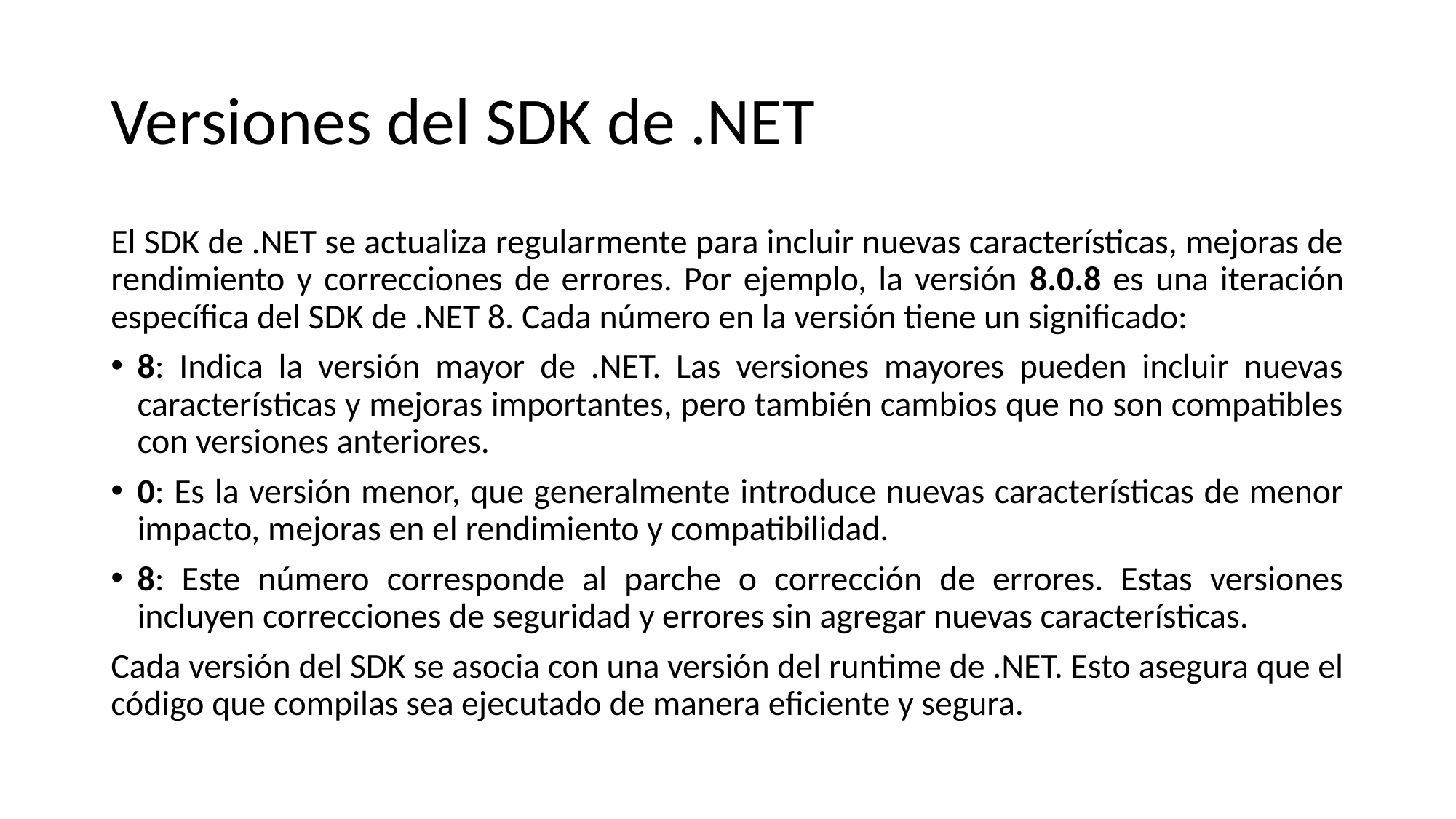

# Versiones del SDK de .NET
El SDK de .NET se actualiza regularmente para incluir nuevas características, mejoras de rendimiento y correcciones de errores. Por ejemplo, la versión 8.0.8 es una iteración específica del SDK de .NET 8. Cada número en la versión tiene un significado:
8: Indica la versión mayor de .NET. Las versiones mayores pueden incluir nuevas características y mejoras importantes, pero también cambios que no son compatibles con versiones anteriores.
0: Es la versión menor, que generalmente introduce nuevas características de menor impacto, mejoras en el rendimiento y compatibilidad.
8: Este número corresponde al parche o corrección de errores. Estas versiones incluyen correcciones de seguridad y errores sin agregar nuevas características.
Cada versión del SDK se asocia con una versión del runtime de .NET. Esto asegura que el código que compilas sea ejecutado de manera eficiente y segura.